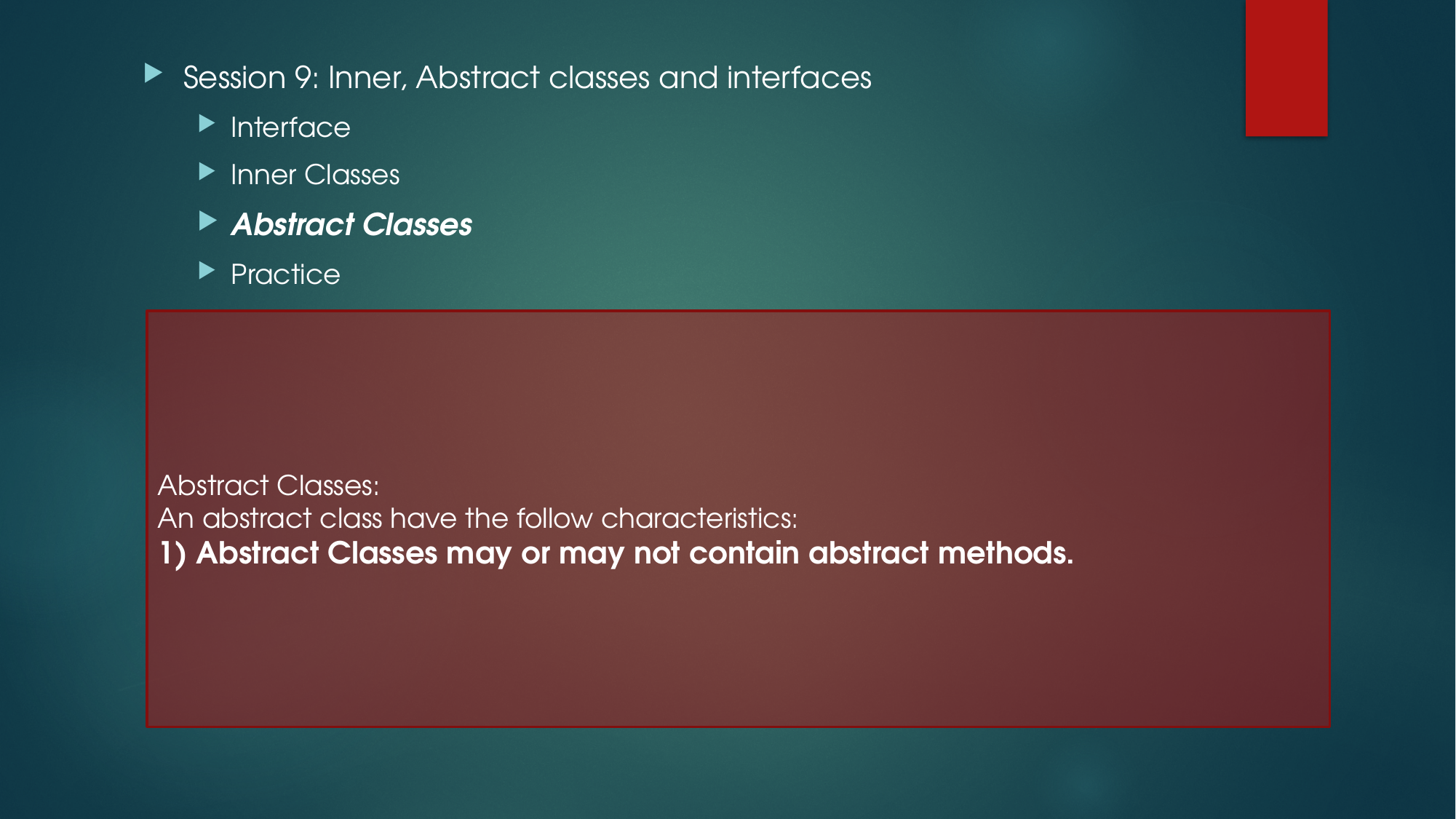

Session 9: Inner, Abstract classes and interfaces
Interface
Inner Classes
Abstract Classes
Practice

Abstract Classes:
An abstract class have the follow characteristics:
1) Abstract Classes may or may not contain abstract methods.